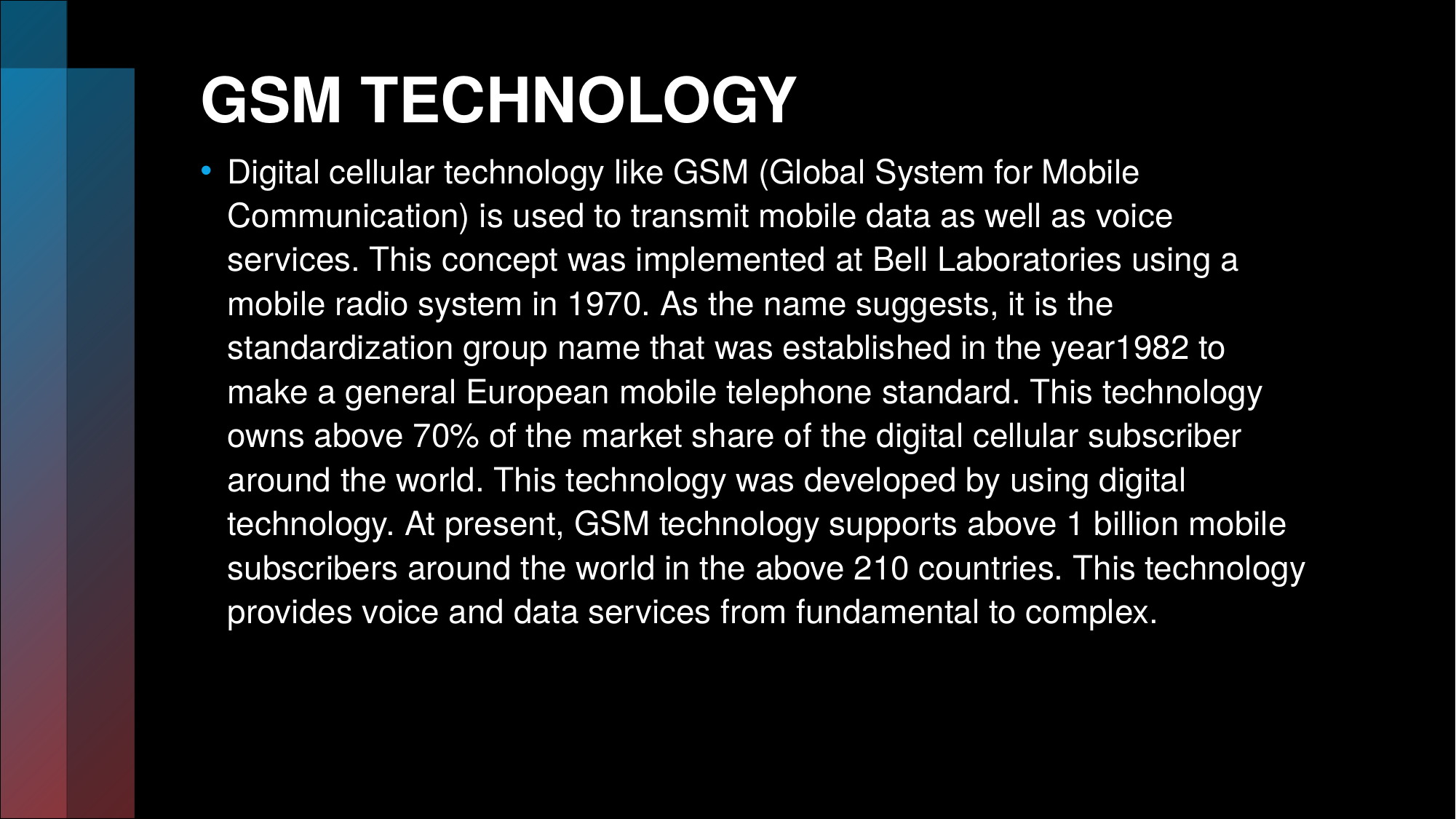

# GSM TECHNOLOGY
Digital cellular technology like GSM (Global System for Mobile Communication) is used to transmit mobile data as well as voice services. This concept was implemented at Bell Laboratories using a mobile radio system in 1970. As the name suggests, it is the standardization group name that was established in the year1982 to make a general European mobile telephone standard. This technology owns above 70% of the market share of the digital cellular subscriber around the world. This technology was developed by using digital technology. At present, GSM technology supports above 1 billion mobile subscribers around the world in the above 210 countries. This technology provides voice and data services from fundamental to complex.